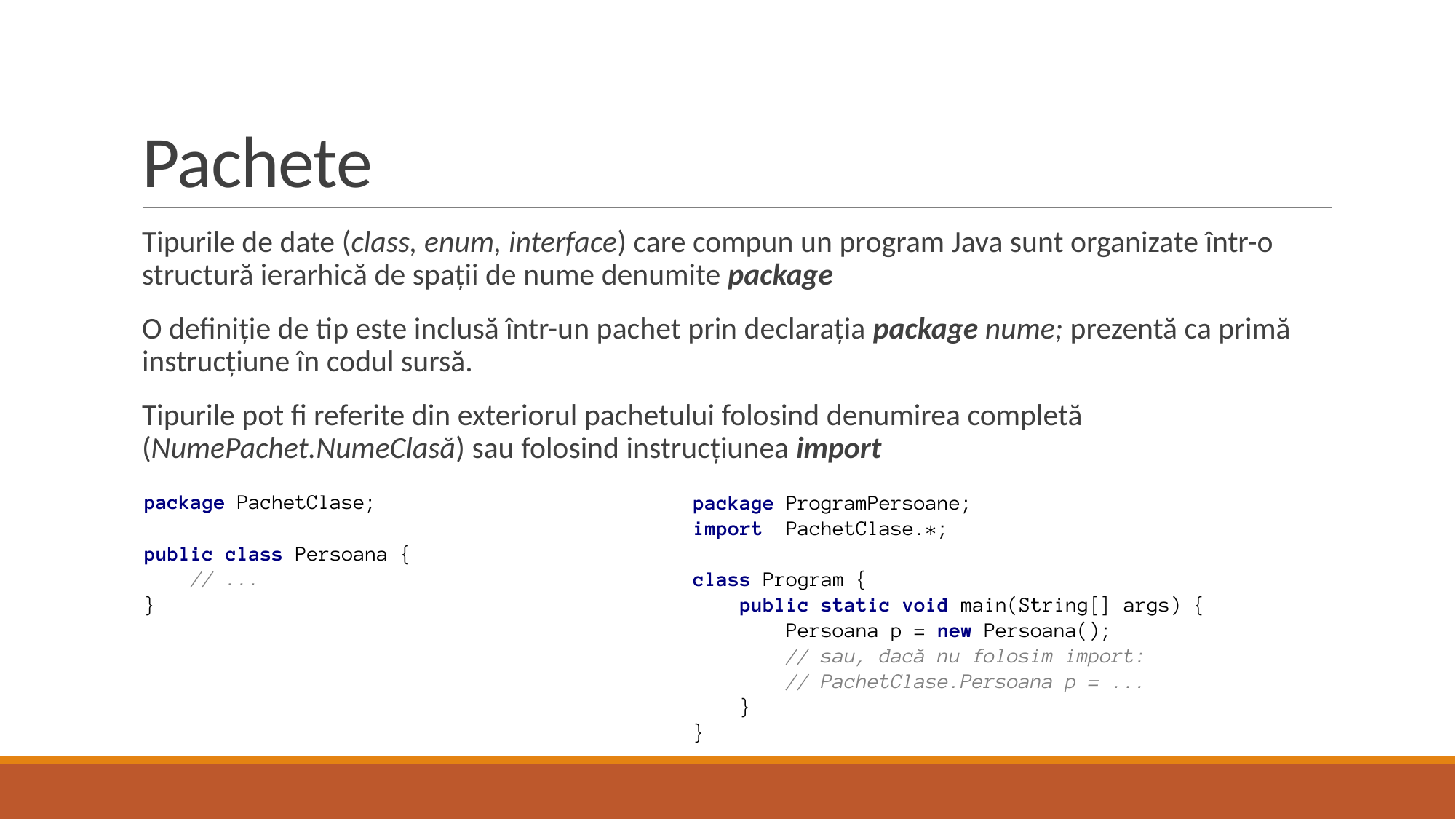

# Pachete
Tipurile de date (class, enum, interface) care compun un program Java sunt organizate într-o structură ierarhică de spații de nume denumite package
O definiție de tip este inclusă într-un pachet prin declarația package nume; prezentă ca primă instrucțiune în codul sursă.
Tipurile pot fi referite din exteriorul pachetului folosind denumirea completă (NumePachet.NumeClasă) sau folosind instrucțiunea import
package PachetClase;
public class Persoana {
    // ...
}
package ProgramPersoane;
import  PachetClase.*;
class Program {
    public static void main(String[] args) {
        Persoana p = new Persoana();
        // sau, dacă nu folosim import:
        // PachetClase.Persoana p = ...
    }
}